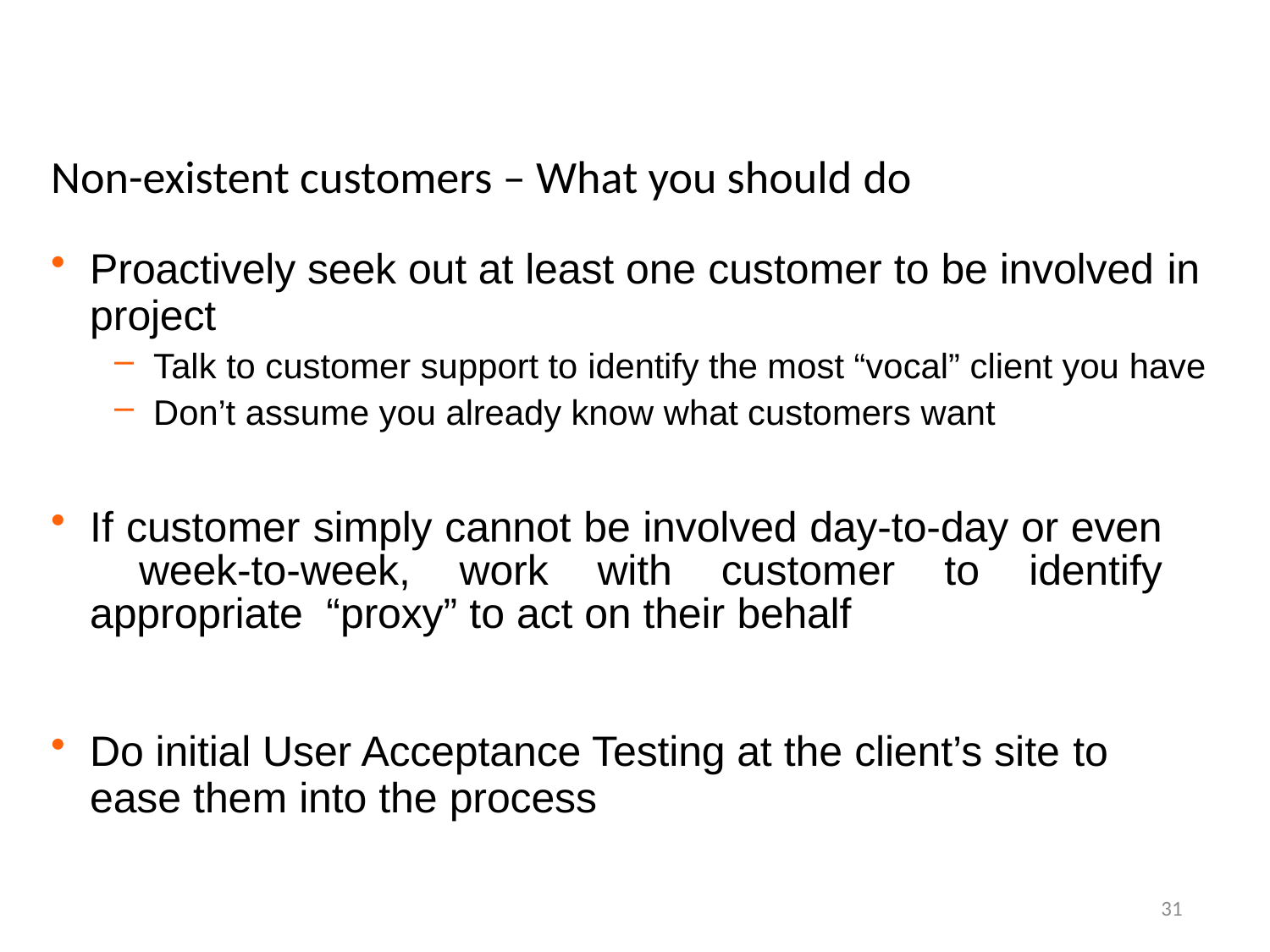

# Non-existent customers – What you should do
Proactively seek out at least one customer to be involved in
project
Talk to customer support to identify the most “vocal” client you have
Don’t assume you already know what customers want

If customer simply cannot be involved day-to-day or even  week-to-week, work with customer to identify appropriate  “proxy” to act on their behalf

Do initial User Acceptance Testing at the client’s site to
ease them into the process
31